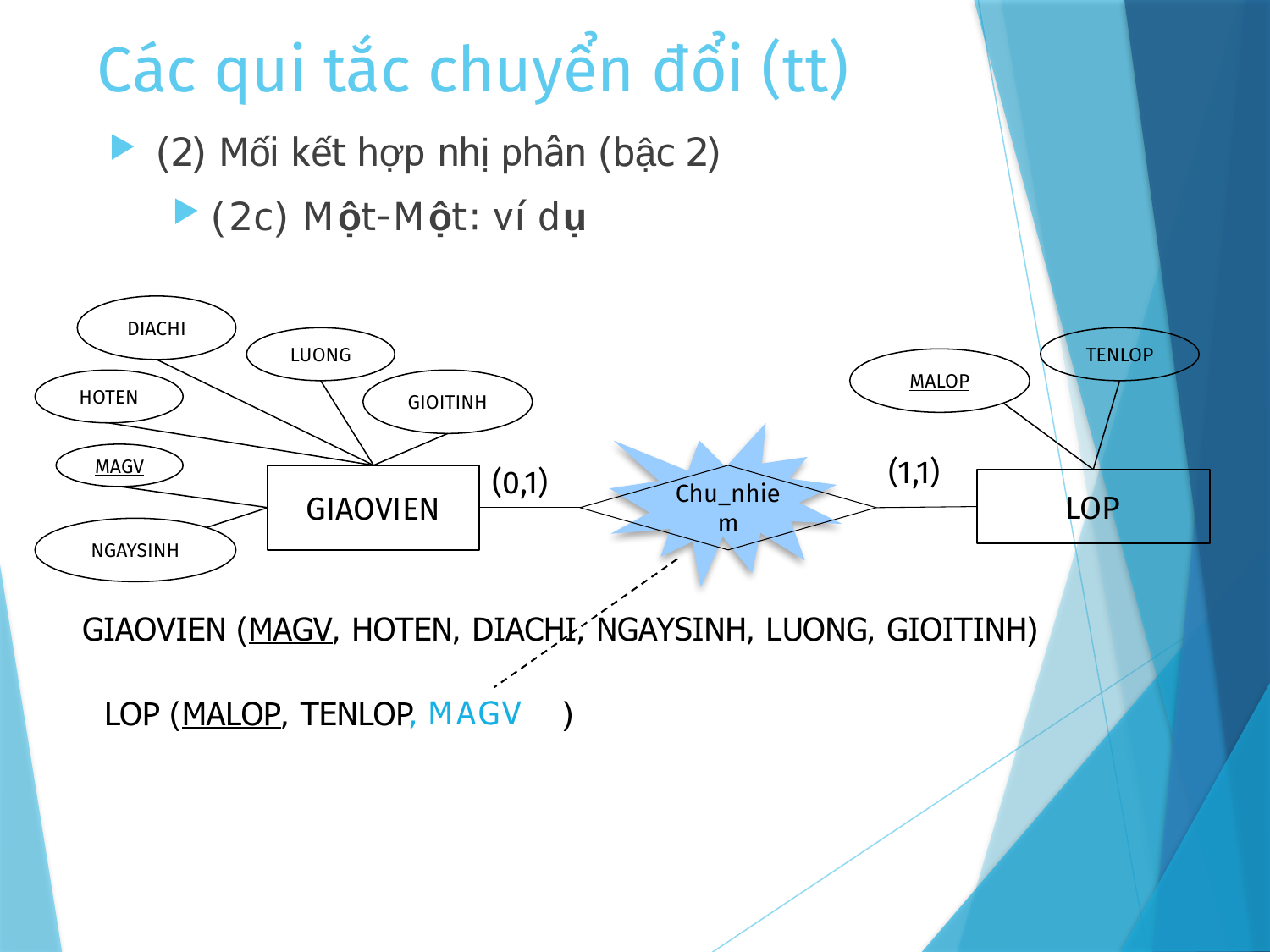

# Các qui tắc chuyển đổi (tt)
(2) Mối kết hợp nhị phân (bậc 2)
(2c) Một-Một: ví dụ

DIACHI
LUONG
HOTEN
GIOITINH
MAGV
GIAOVIEN
NGAYSINH
TENLOP
MALOP
LOP
(1,1)
(0,1)
Chu_nhiem

GIAOVIEN (MAGV, HOTEN, DIACHI, NGAYSINH, LUONG, GIOITINH)
, MAGV
LOP (MALOP, TENLOP               )